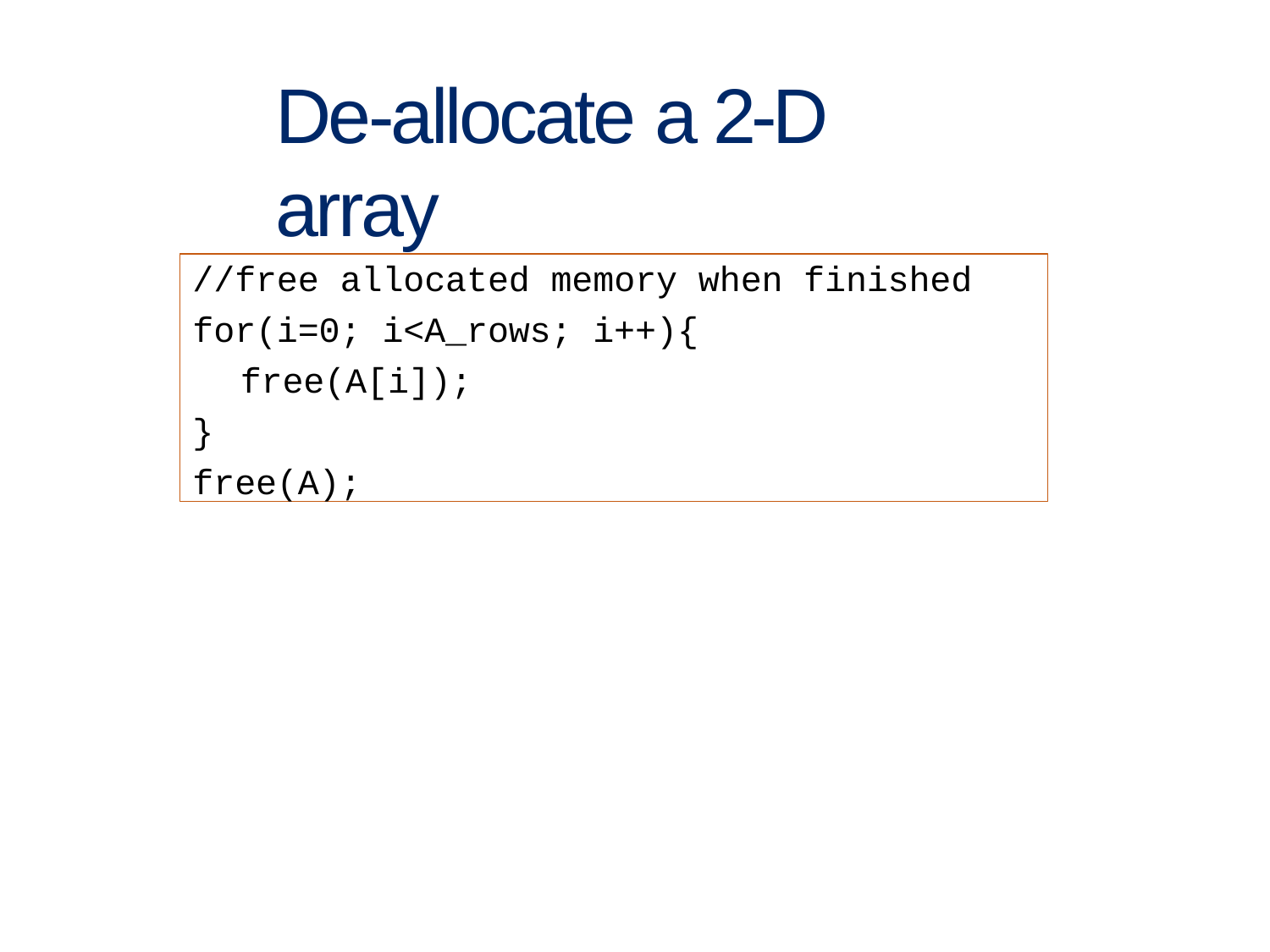

# De-allocate a 2-D array
//free allocated memory when finished
for(i=0; i<A_rows; i++){
free(A[i]);
}
free(A);